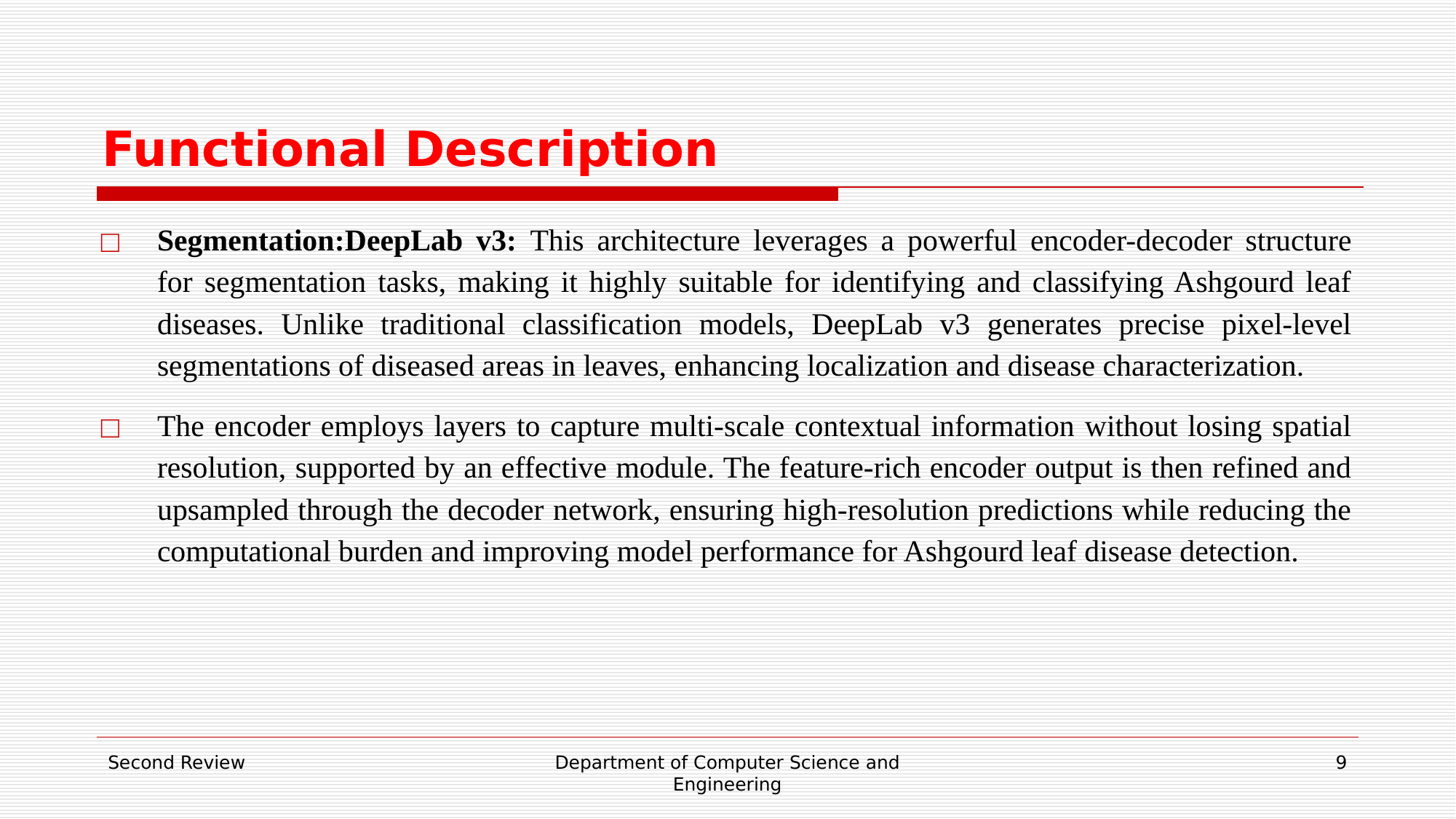

# Functional Description
Segmentation:DeepLab v3: This architecture leverages a powerful encoder-decoder structure for segmentation tasks, making it highly suitable for identifying and classifying Ashgourd leaf diseases. Unlike traditional classification models, DeepLab v3 generates precise pixel-level segmentations of diseased areas in leaves, enhancing localization and disease characterization.
The encoder employs layers to capture multi-scale contextual information without losing spatial resolution, supported by an effective module. The feature-rich encoder output is then refined and upsampled through the decoder network, ensuring high-resolution predictions while reducing the computational burden and improving model performance for Ashgourd leaf disease detection.
Second Review
Department of Computer Science and Engineering
9